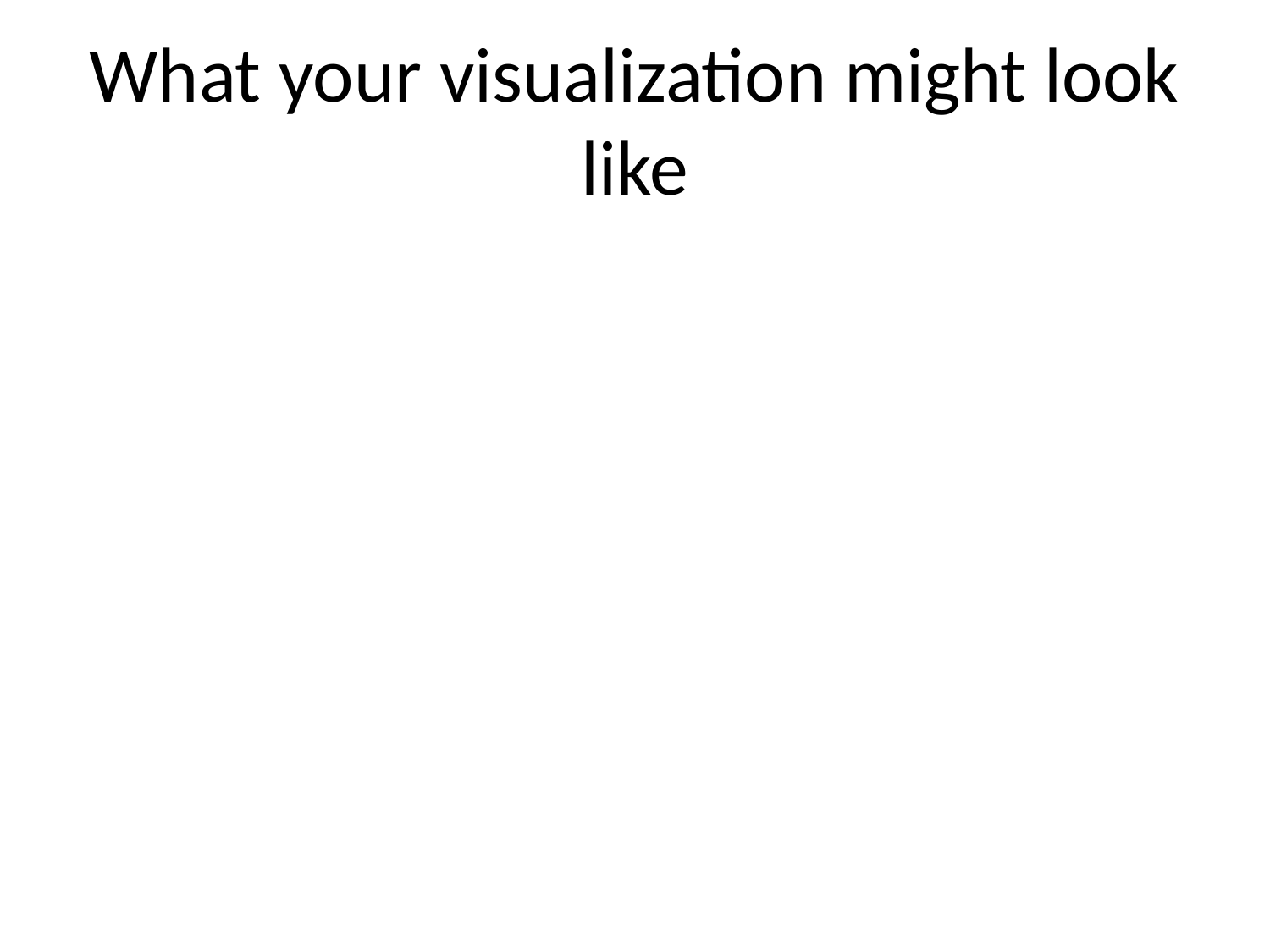

# What your visualization might look like